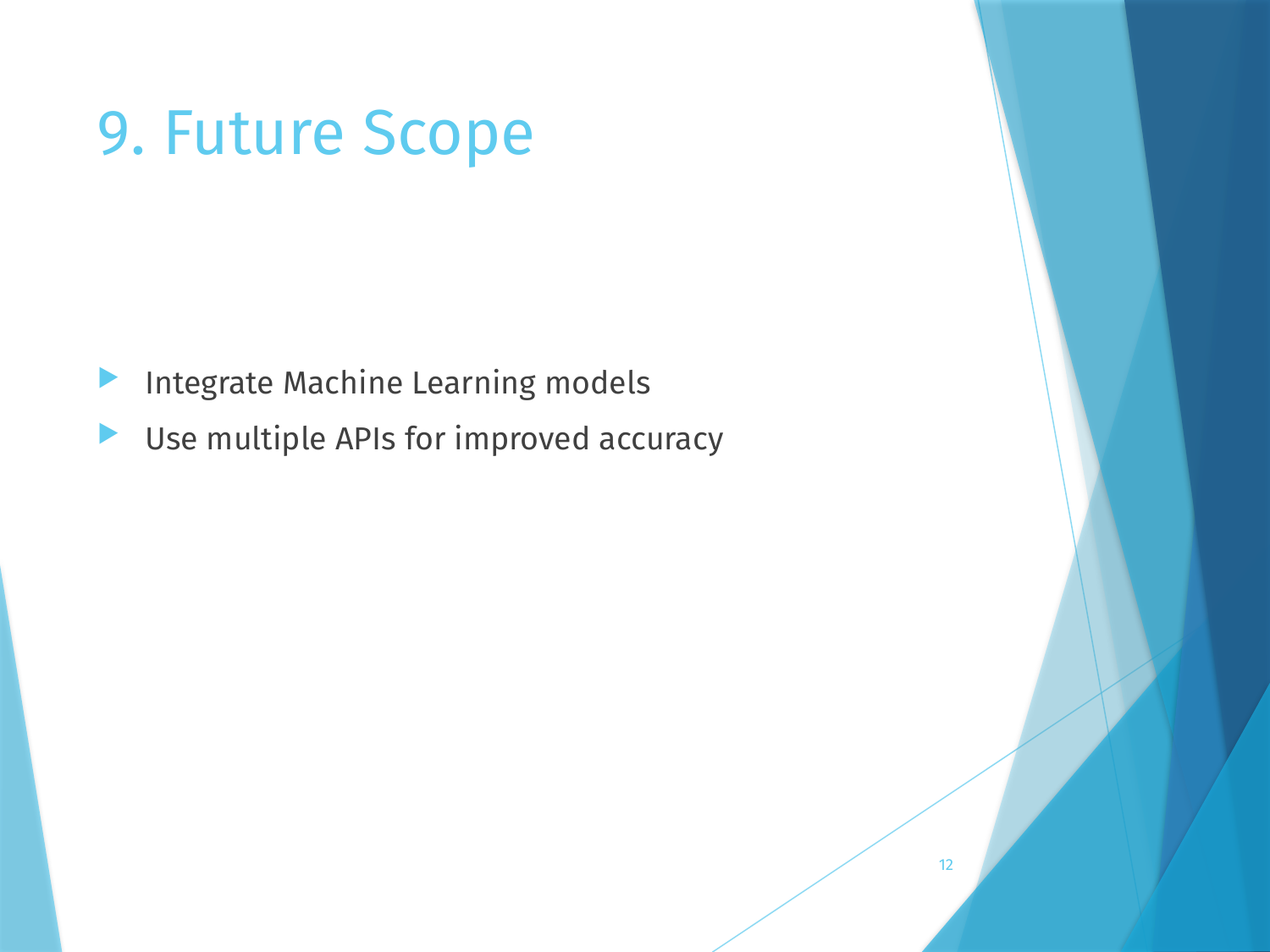

# 9. Future Scope

Integrate Machine Learning models
Use multiple APIs for improved accuracy
12